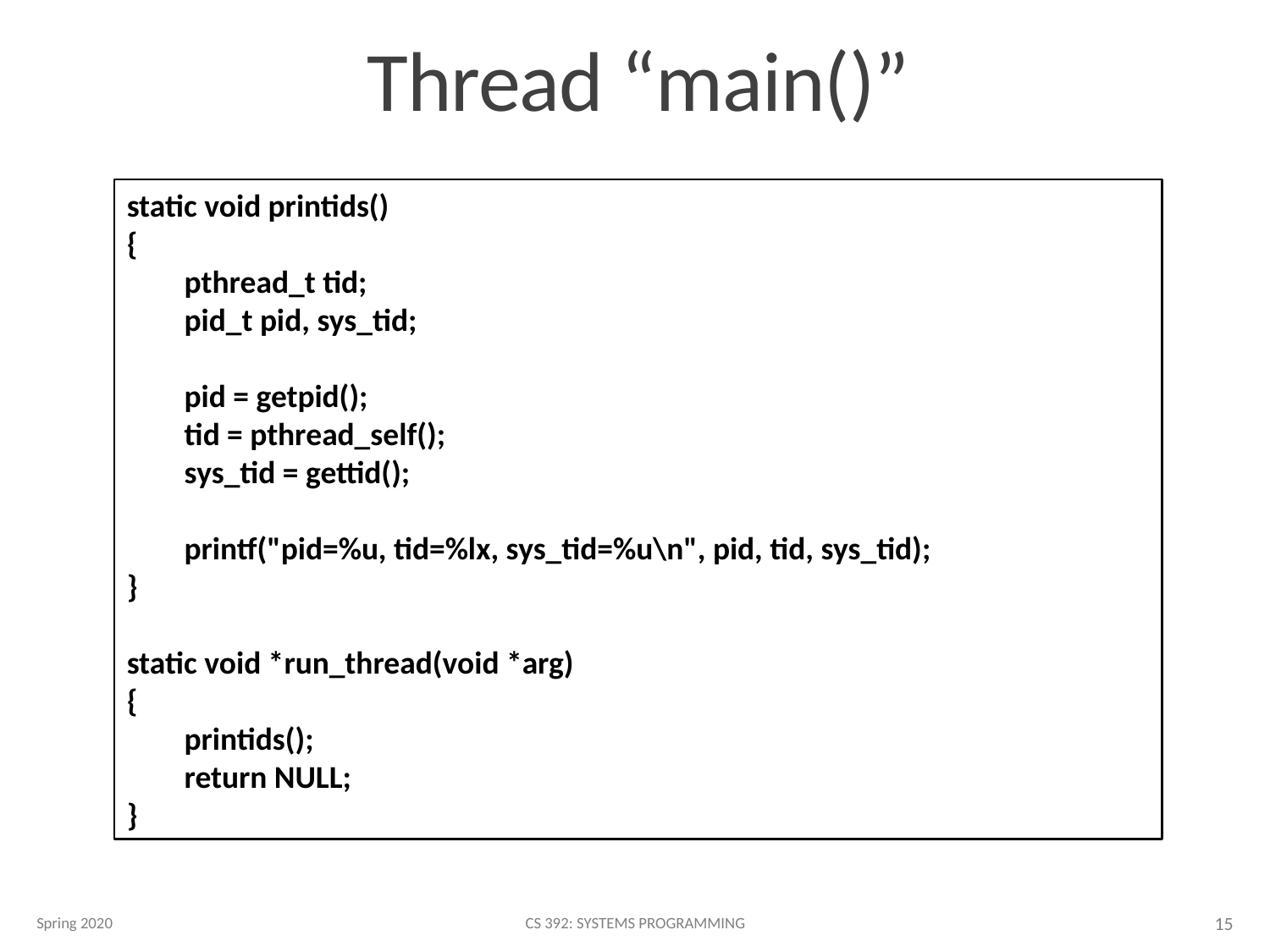

# Thread “main()”
static void printids()
{
        pthread_t tid;
        pid_t pid, sys_tid;

        pid = getpid();
        tid = pthread_self();
        sys_tid = gettid();

        printf("pid=%u, tid=%lx, sys_tid=%u\n", pid, tid, sys_tid);
}

static void *run_thread(void *arg)
{
        printids();
        return NULL;
}
Spring 2020
CS 392: Systems Programming
15